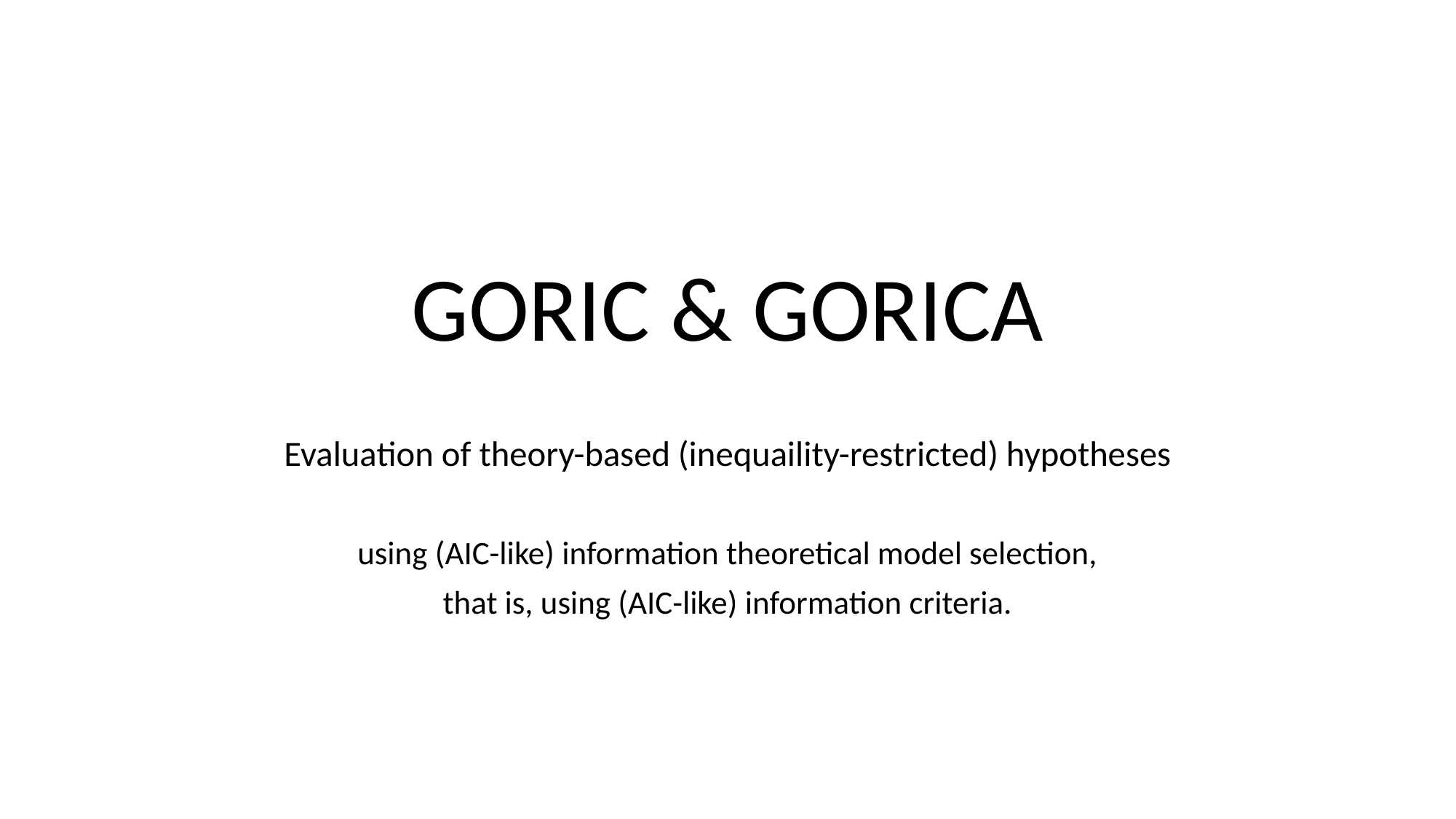

# GORIC & GORICA
Evaluation of theory-based (inequaility-restricted) hypotheses

using (AIC-like) information theoretical model selection,
that is, using (AIC-like) information criteria.